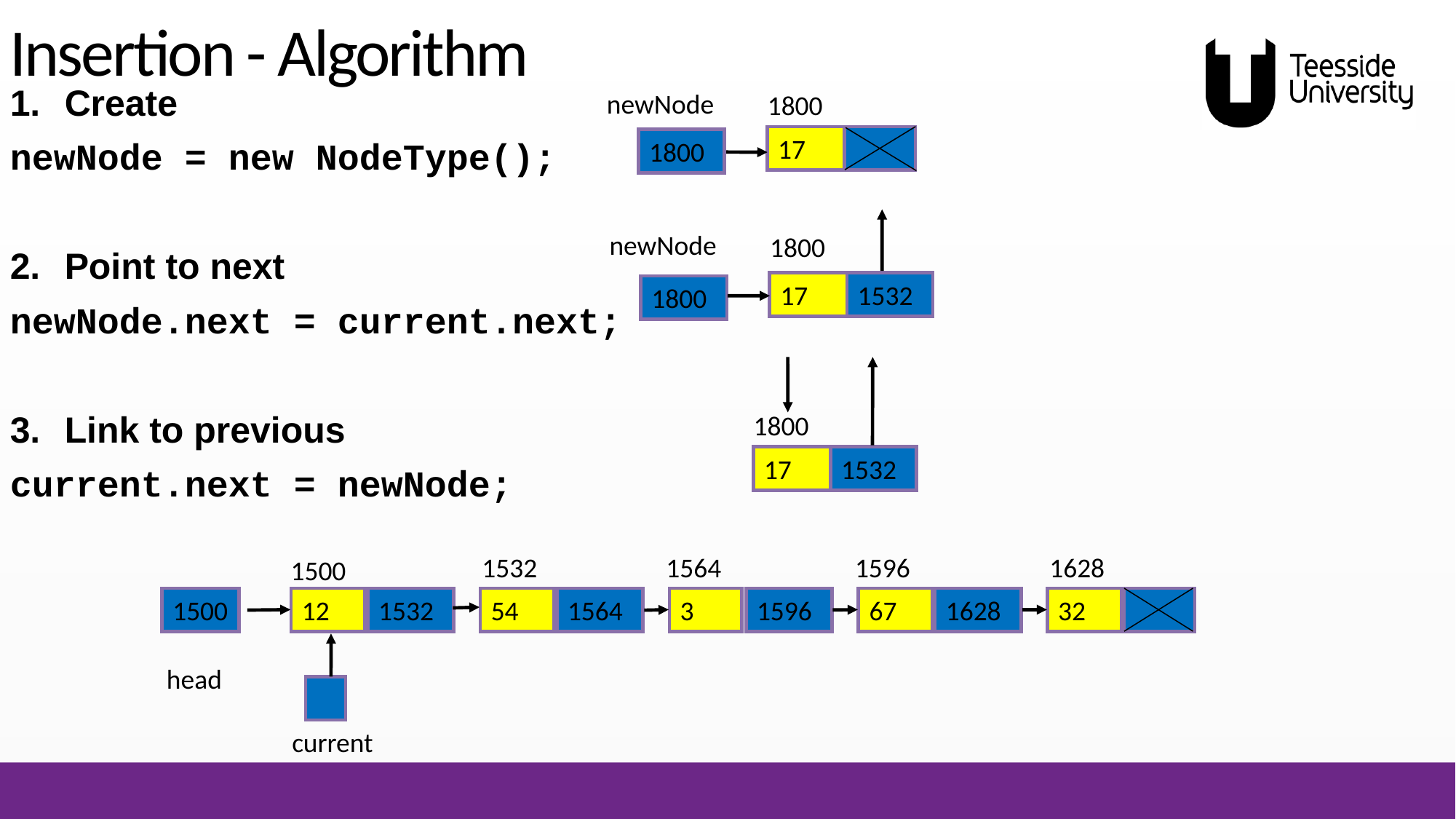

# Insertion - Algorithm
Create
newNode = new NodeType();

Point to next
newNode.next = current.next;

Link to previous
current.next = newNode;
newNode
1800
17

1800

newNode
1800
17
1532
1800

1800
17
1532
1532
1564
1596
1628
1500
1500
12
54
3
1596
67
32

1532
1564
1628

current
head